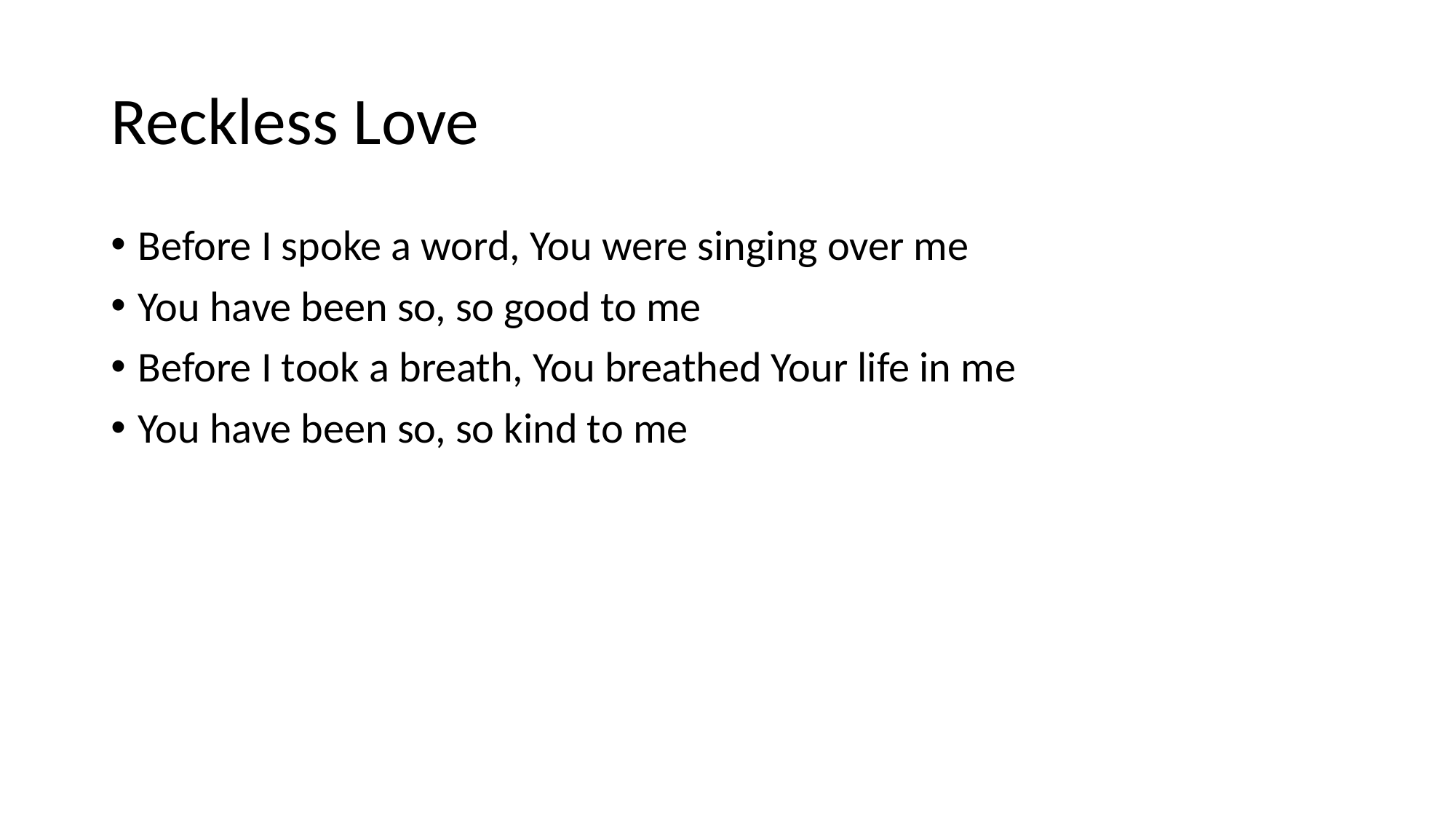

# Reckless Love
Before I spoke a word, You were singing over me
You have been so, so good to me
Before I took a breath, You breathed Your life in me
You have been so, so kind to me